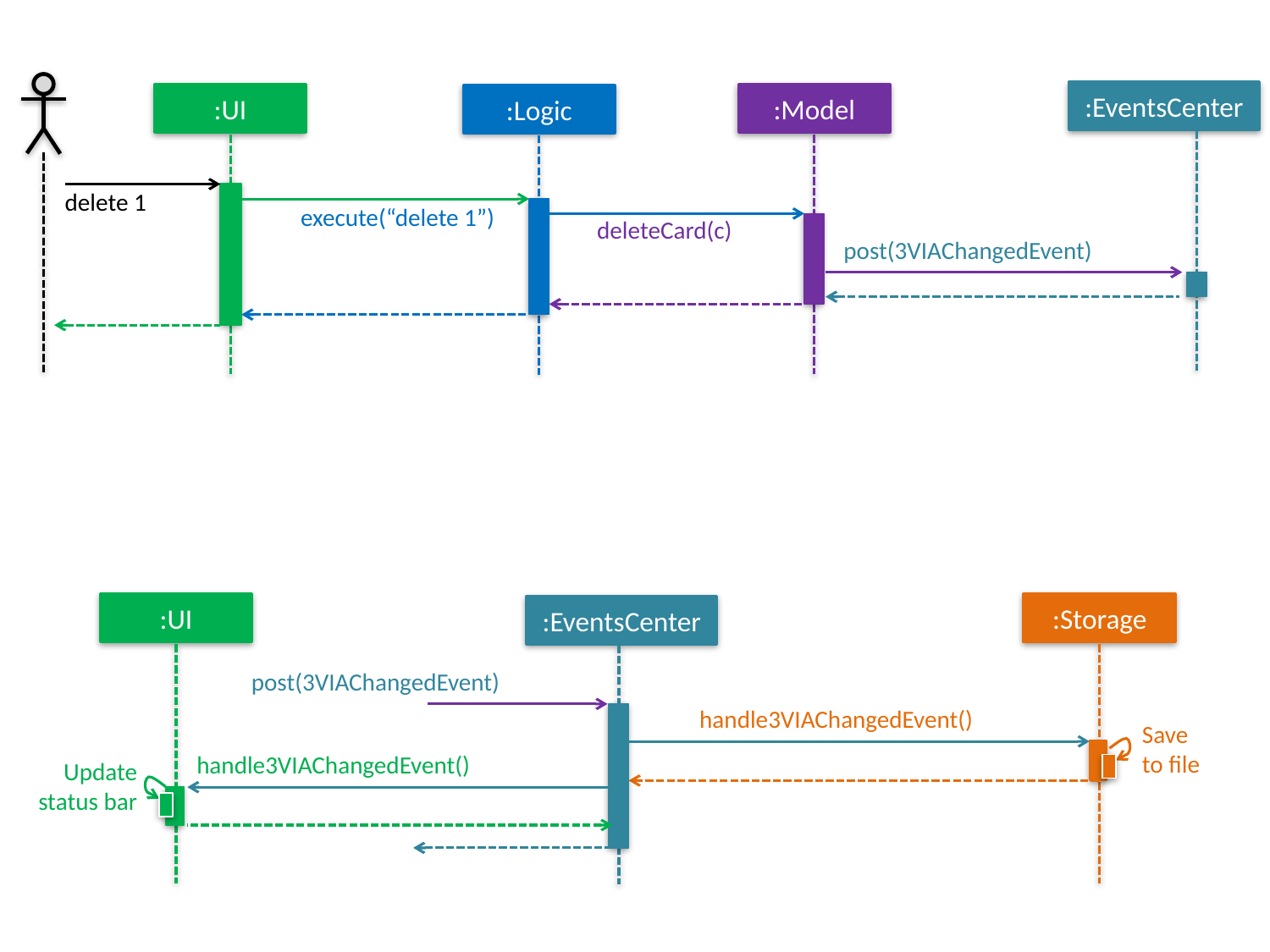

:EventsCenter
:UI
:Model
:Logic

delete 1

execute(“delete 1”)

deleteCard(c)
post(3VIAChangedEvent)

:UI
:Storage
:EventsCenter
post(3VIAChangedEvent)
handle3VIAChangedEvent()

Save
to file

handle3VIAChangedEvent()
Update status bar